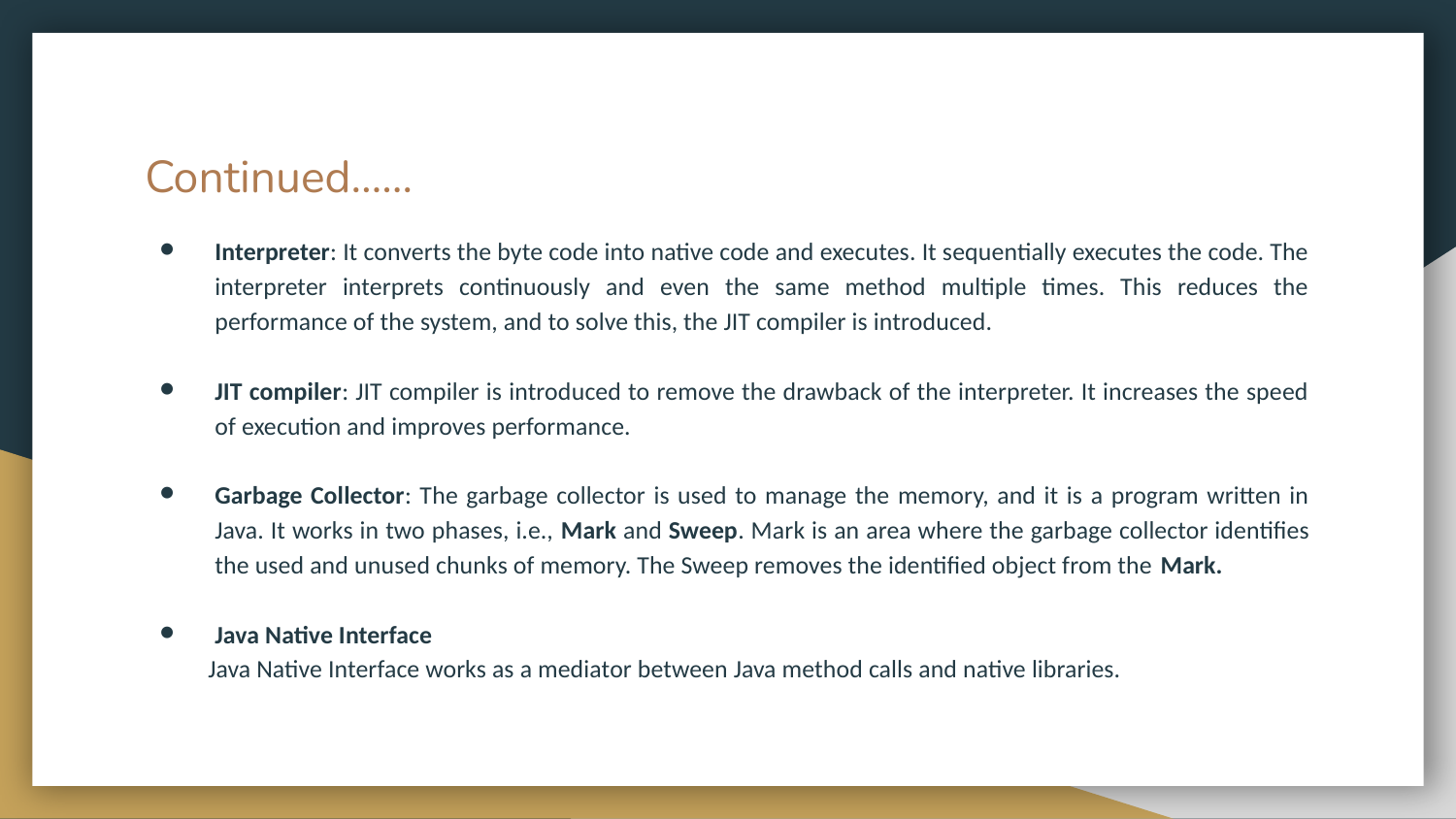

# Continued……
Interpreter: It converts the byte code into native code and executes. It sequentially executes the code. The interpreter interprets continuously and even the same method multiple times. This reduces the performance of the system, and to solve this, the JIT compiler is introduced.

JIT compiler: JIT compiler is introduced to remove the drawback of the interpreter. It increases the speed of execution and improves performance.

Garbage Collector: The garbage collector is used to manage the memory, and it is a program written in Java. It works in two phases, i.e., Mark and Sweep. Mark is an area where the garbage collector identifies the used and unused chunks of memory. The Sweep removes the identified object from the Mark.

Java Native Interface
       Java Native Interface works as a mediator between Java method calls and native libraries.